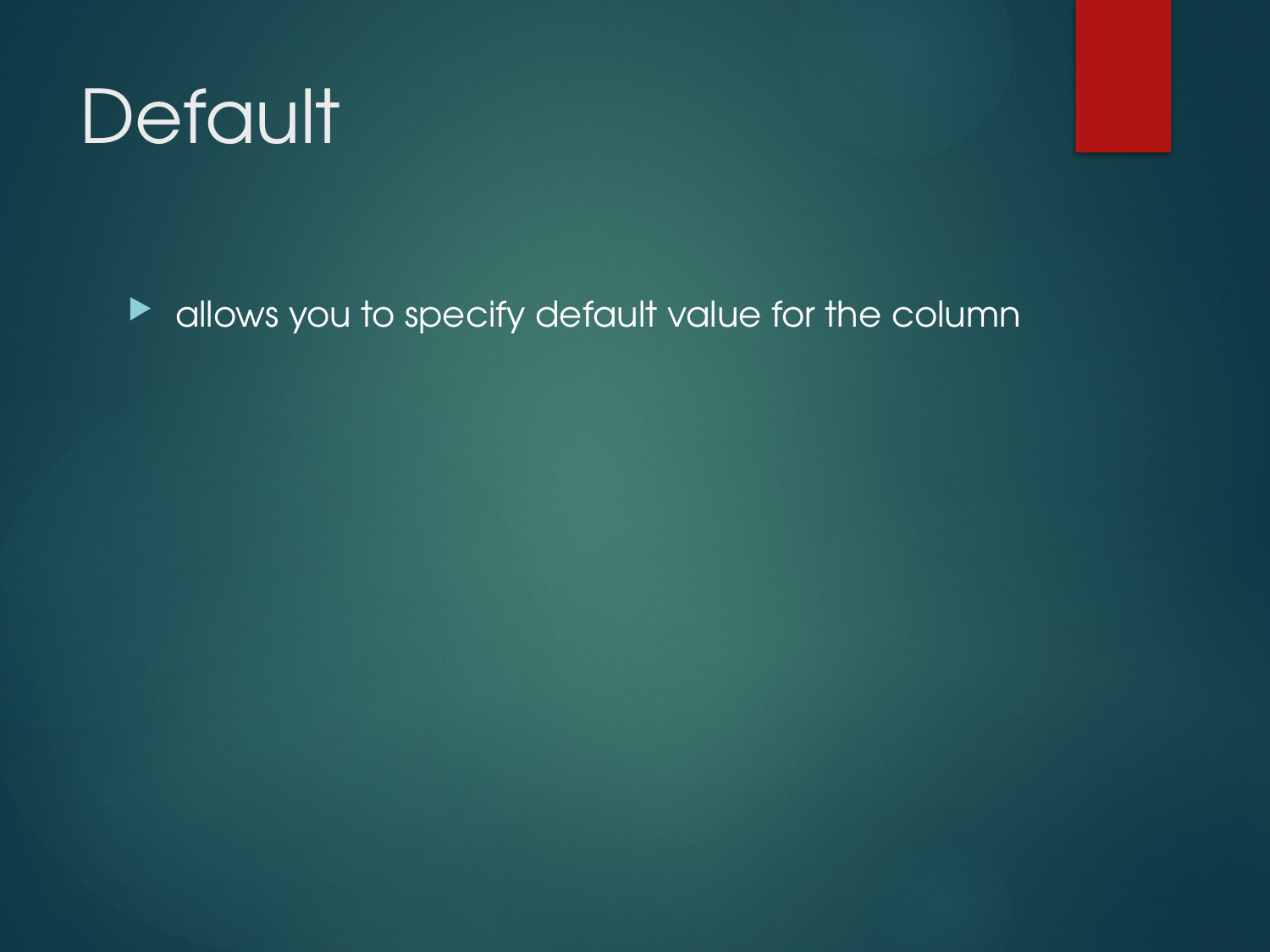

# Default
allows you to specify default value for the column